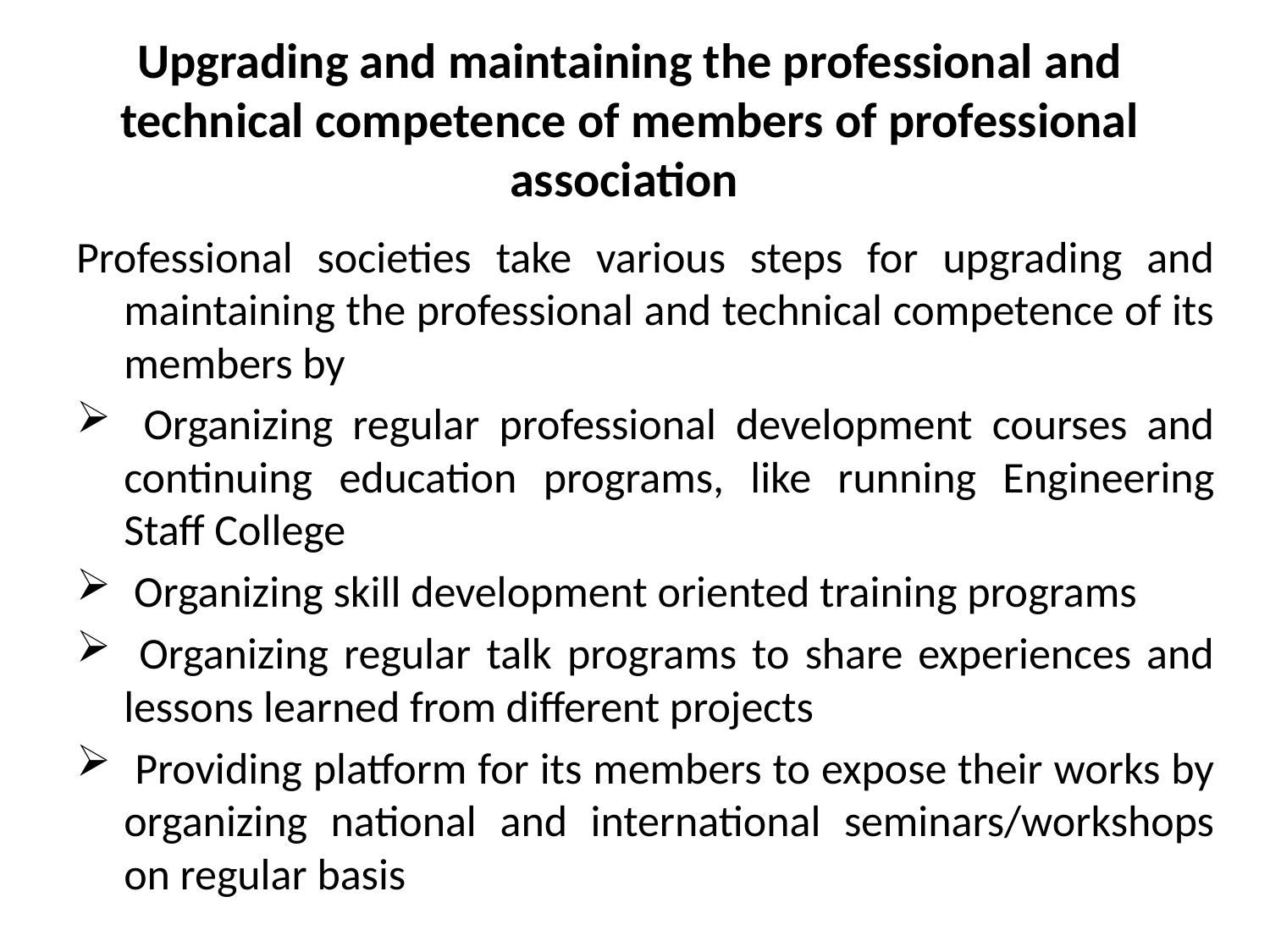

# Upgrading and maintaining the professional and technical competence of members of professional association
Professional societies take various steps for upgrading and maintaining the professional and technical competence of its members by
 Organizing regular professional development courses and continuing education programs, like running Engineering Staff College
 Organizing skill development oriented training programs
 Organizing regular talk programs to share experiences and lessons learned from different projects
 Providing platform for its members to expose their works by organizing national and international seminars/workshops on regular basis